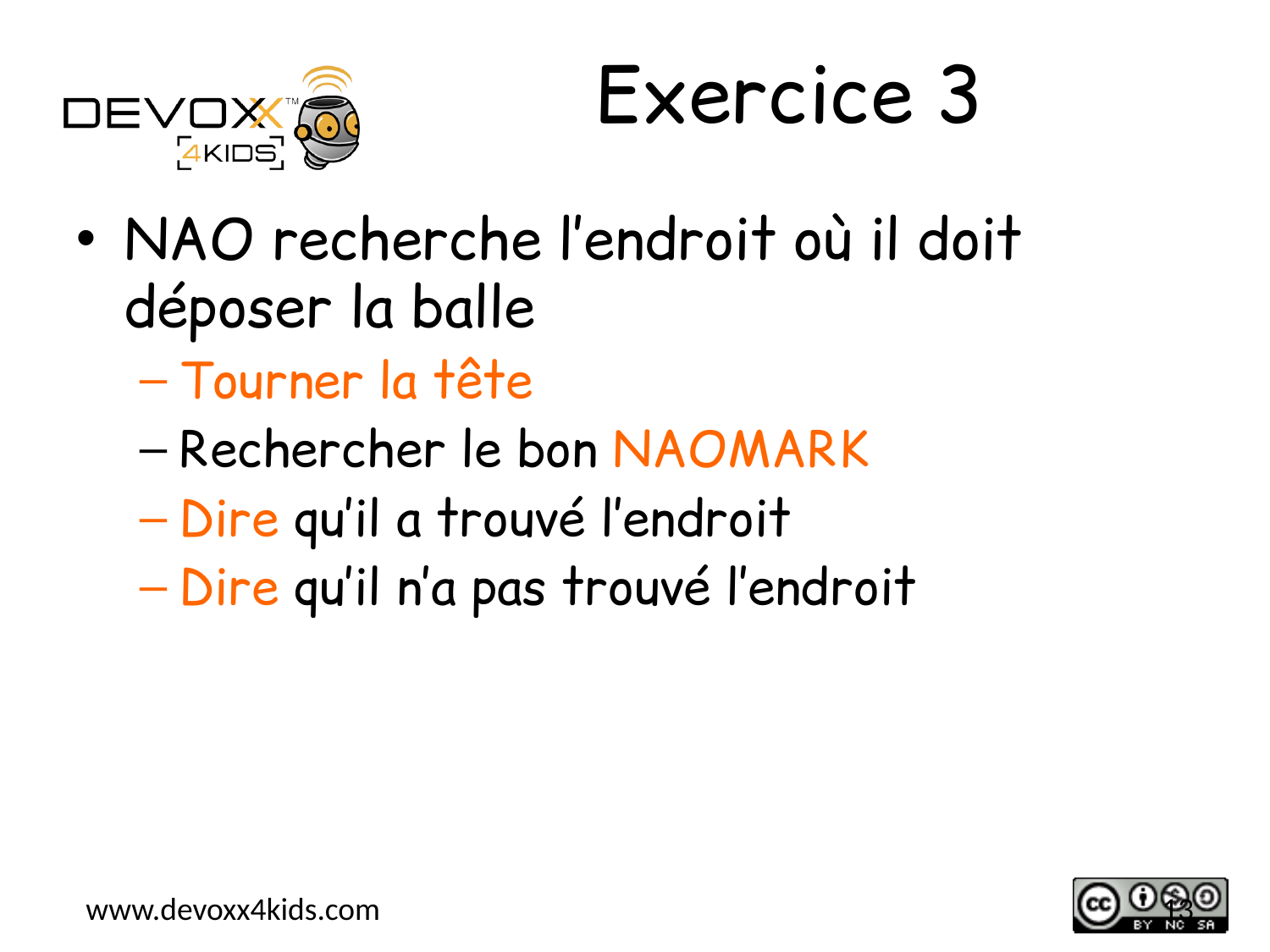

# Exercice 3
NAO recherche l’endroit où il doit déposer la balle
Tourner la tête
Rechercher le bon NAOMARK
Dire qu’il a trouvé l’endroit
Dire qu’il n’a pas trouvé l’endroit

13